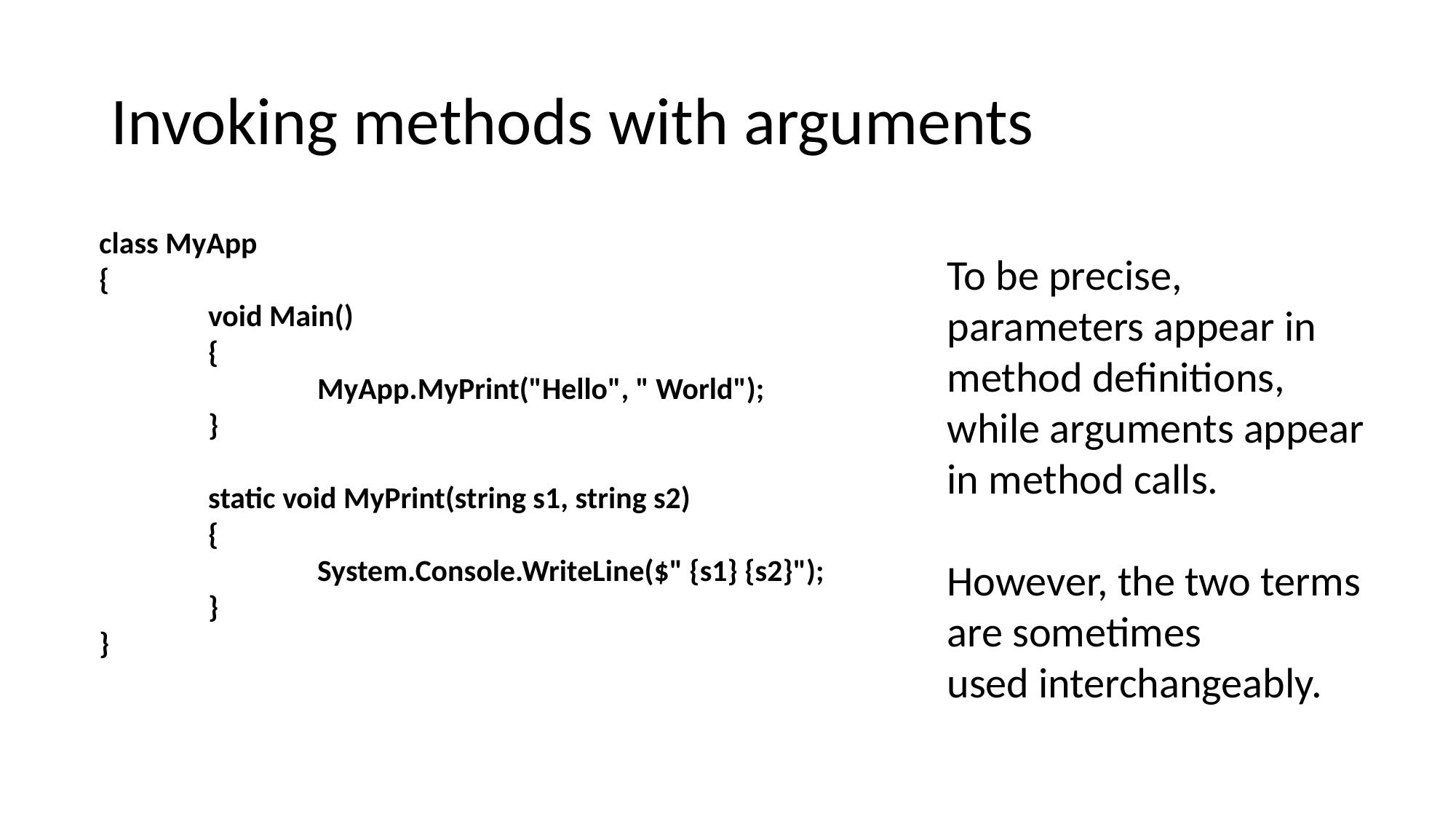

# Invoking methods with arguments
class MyApp
{
	void Main()
	{
		MyApp.MyPrint("Hello", " World");
	}

	static void MyPrint(string s1, string s2)
	{
		System.Console.WriteLine($" {s1} {s2}");
	}
}
To be precise, parameters appear in method definitions, while arguments appear in method calls.

However, the two terms are sometimes
used interchangeably.